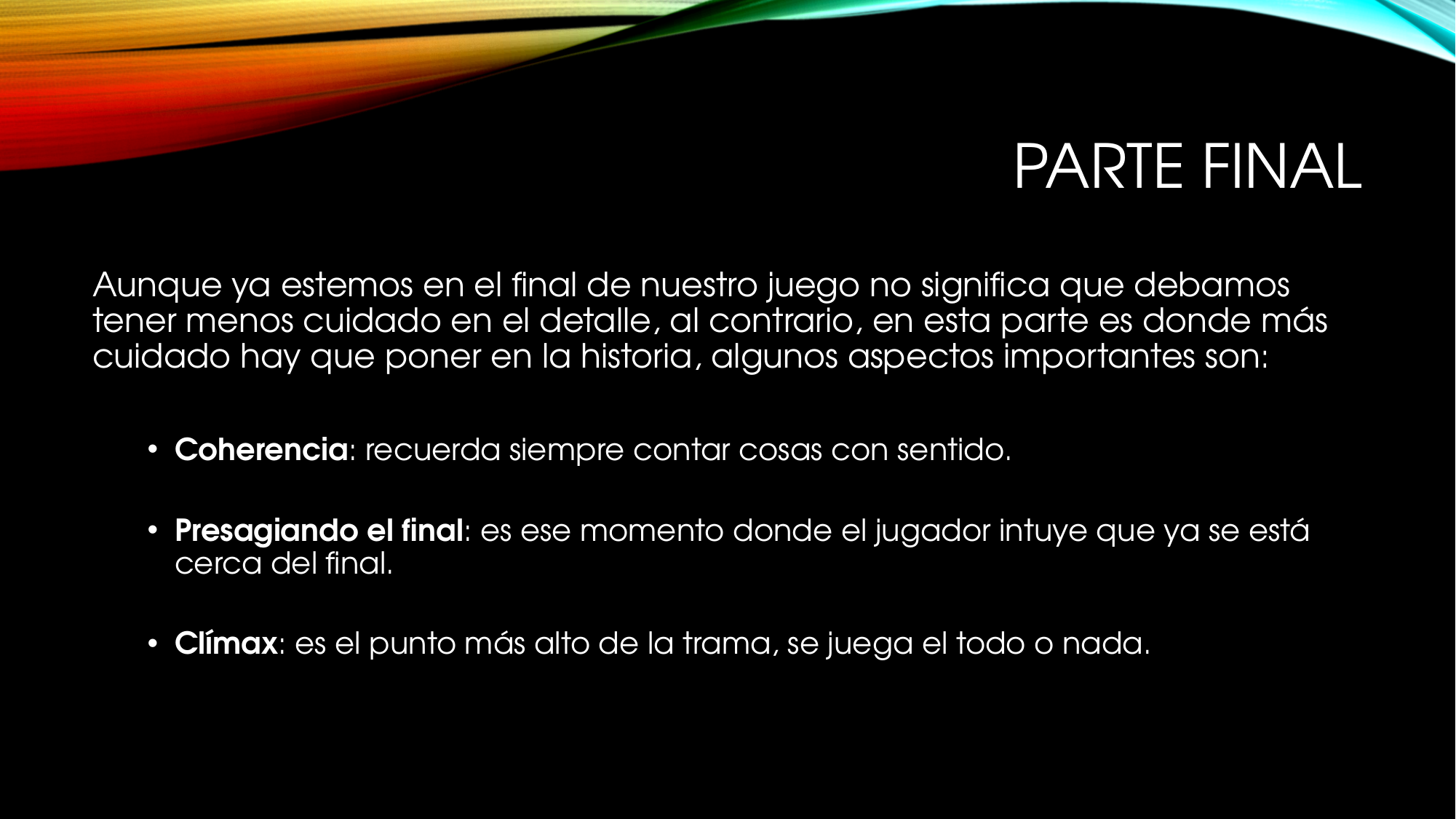

# Parte final
Aunque ya estemos en el final de nuestro juego no significa que debamos tener menos cuidado en el detalle, al contrario, en esta parte es donde más cuidado hay que poner en la historia, algunos aspectos importantes son:

Coherencia: recuerda siempre contar cosas con sentido.

Presagiando el final: es ese momento donde el jugador intuye que ya se está cerca del final.

Clímax: es el punto más alto de la trama, se juega el todo o nada.